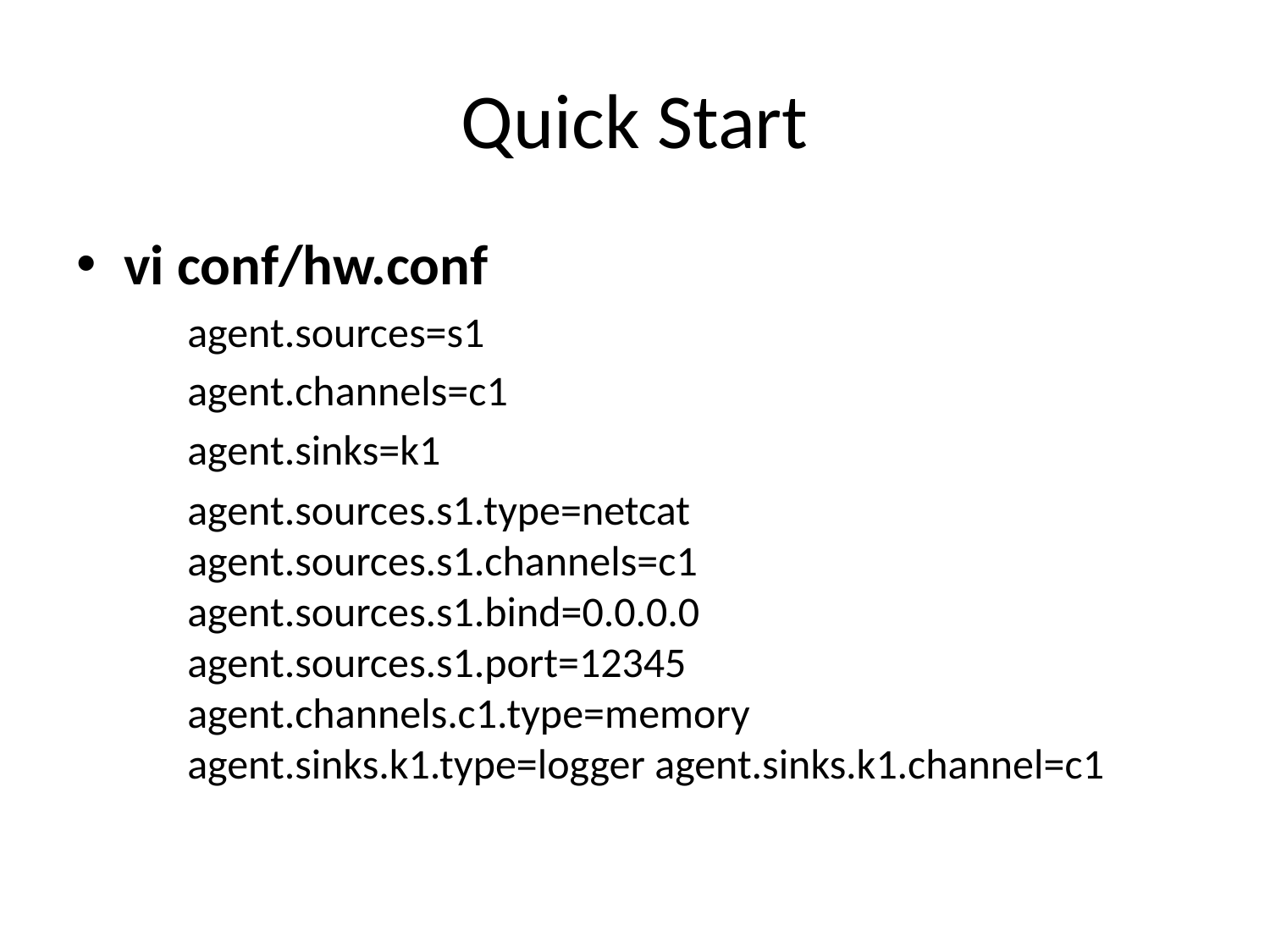

# Quick Start
vi conf/hw.conf
agent.sources=s1
agent.channels=c1
agent.sinks=k1
agent.sources.s1.type=netcat agent.sources.s1.channels=c1 agent.sources.s1.bind=0.0.0.0 agent.sources.s1.port=12345 agent.channels.c1.type=memory agent.sinks.k1.type=logger agent.sinks.k1.channel=c1